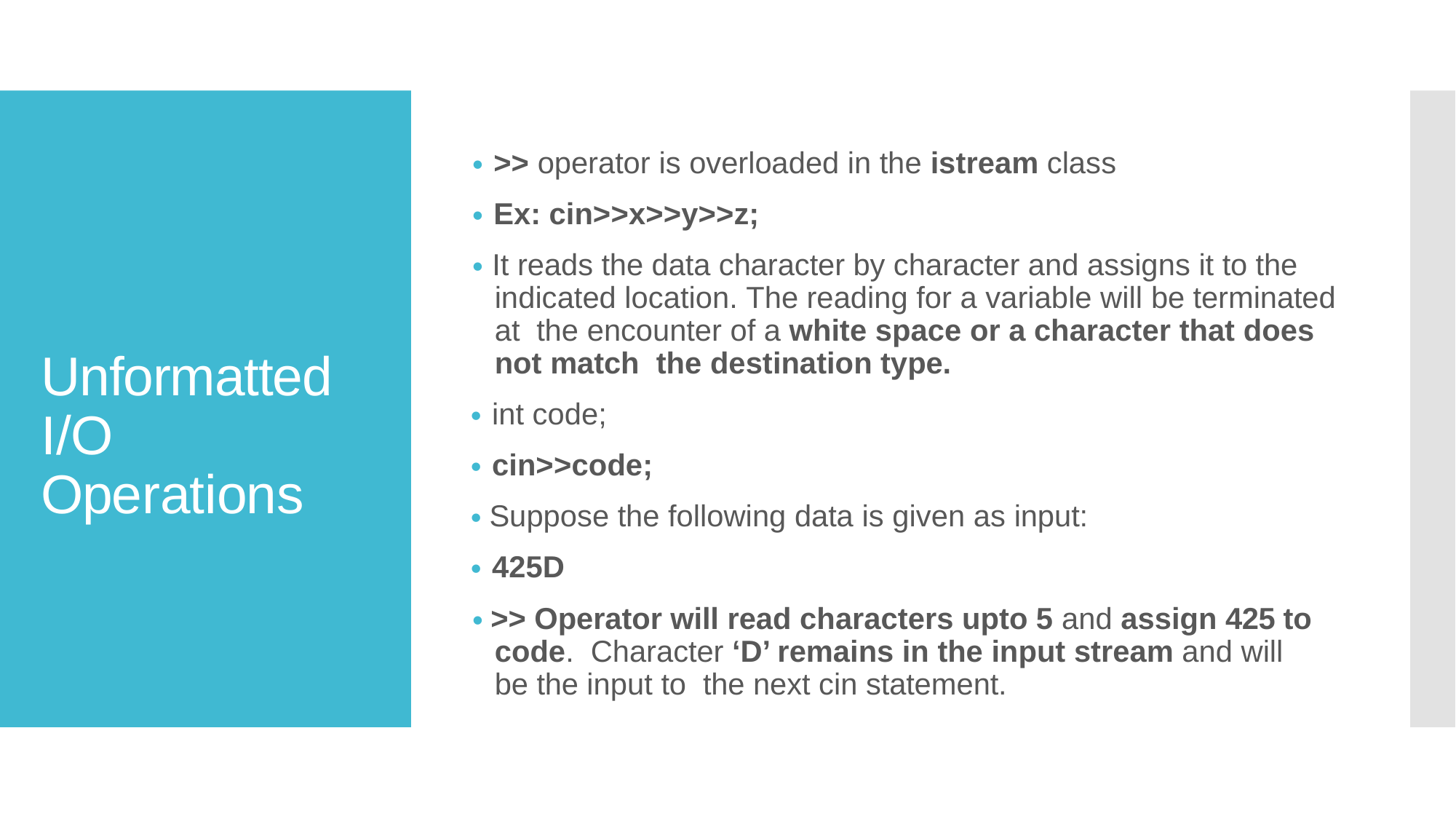

🞄 >> operator is overloaded in the istream class
🞄 Ex: cin>>x>>y>>z;
🞄 It reads the data character by character and assigns it to the  indicated location. The reading for a variable will be terminated at  the encounter of a white space or a character that does not match  the destination type.
🞄 int code;
🞄 cin>>code;
🞄 Suppose the following data is given as input:
🞄 425D
🞄 >> Operator will read characters upto 5 and assign 425 to code.  Character ‘D’ remains in the input stream and will be the input to  the next cin statement.
Unformatted  I/O Operations